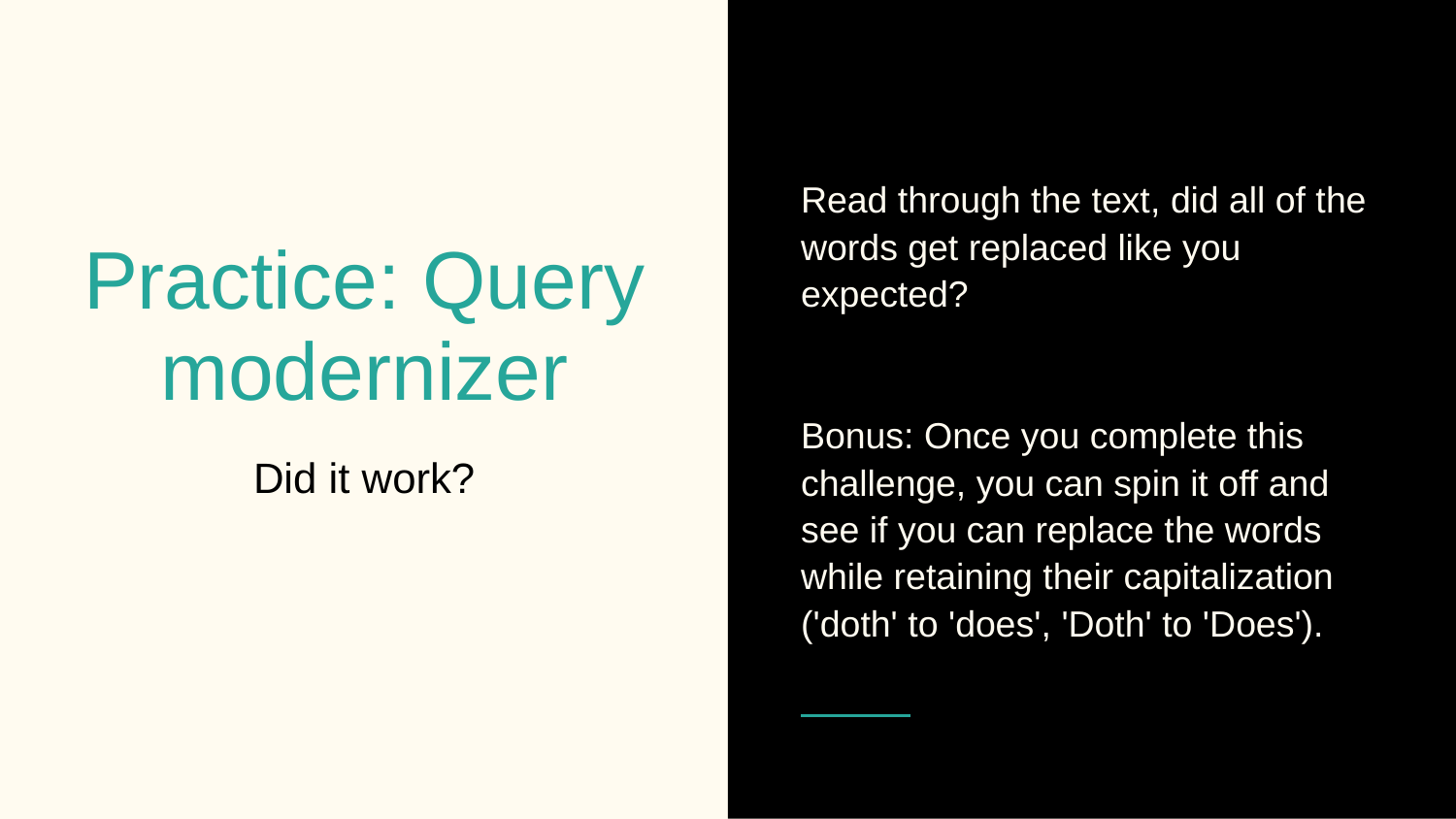

Read through the text, did all of the words get replaced like you expected?

Bonus: Once you complete this challenge, you can spin it off and see if you can replace the words while retaining their capitalization ('doth' to 'does', 'Doth' to 'Does').
# Practice: Query modernizer
Did it work?